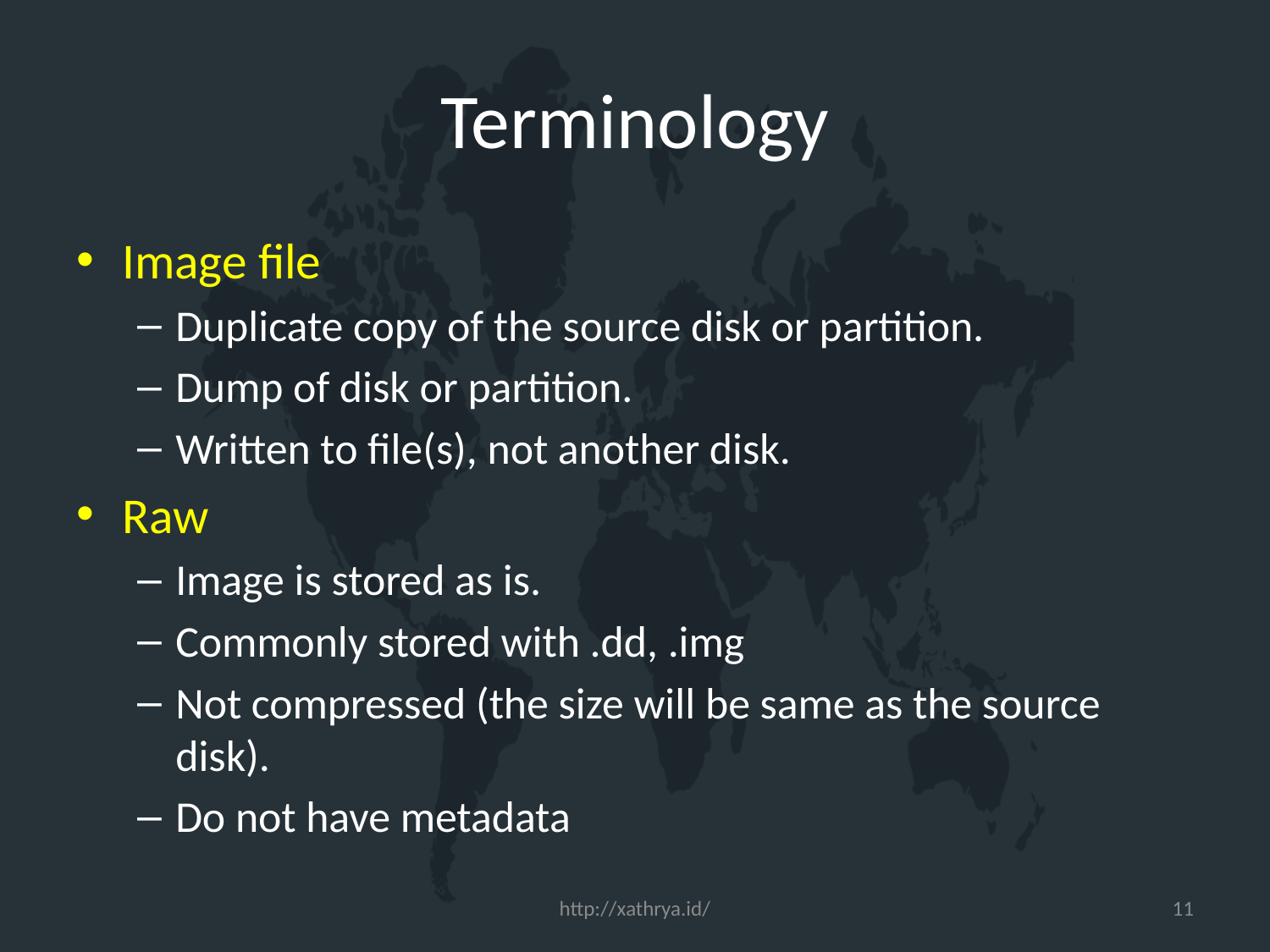

# Terminology
Image file
Duplicate copy of the source disk or partition.
Dump of disk or partition.
Written to file(s), not another disk.
Raw
Image is stored as is.
Commonly stored with .dd, .img
Not compressed (the size will be same as the source disk).
Do not have metadata

http://xathrya.id/
11